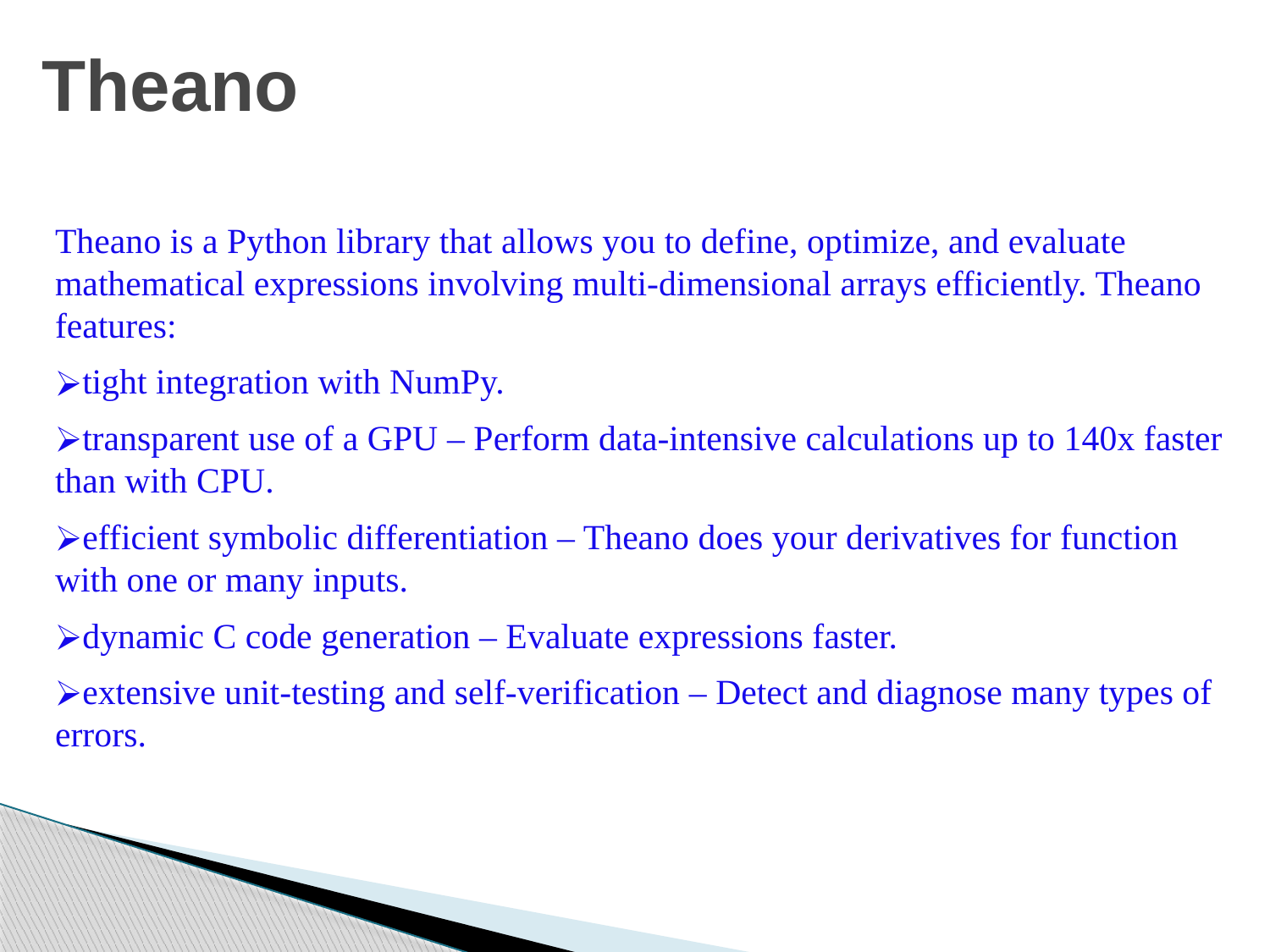

Theano
Theano is a Python library that allows you to define, optimize, and evaluate mathematical expressions involving multi-dimensional arrays efficiently. Theano features:
tight integration with NumPy.
transparent use of a GPU – Perform data-intensive calculations up to 140x faster than with CPU.
efficient symbolic differentiation – Theano does your derivatives for function with one or many inputs.
dynamic C code generation – Evaluate expressions faster.
extensive unit-testing and self-verification – Detect and diagnose many types of errors.